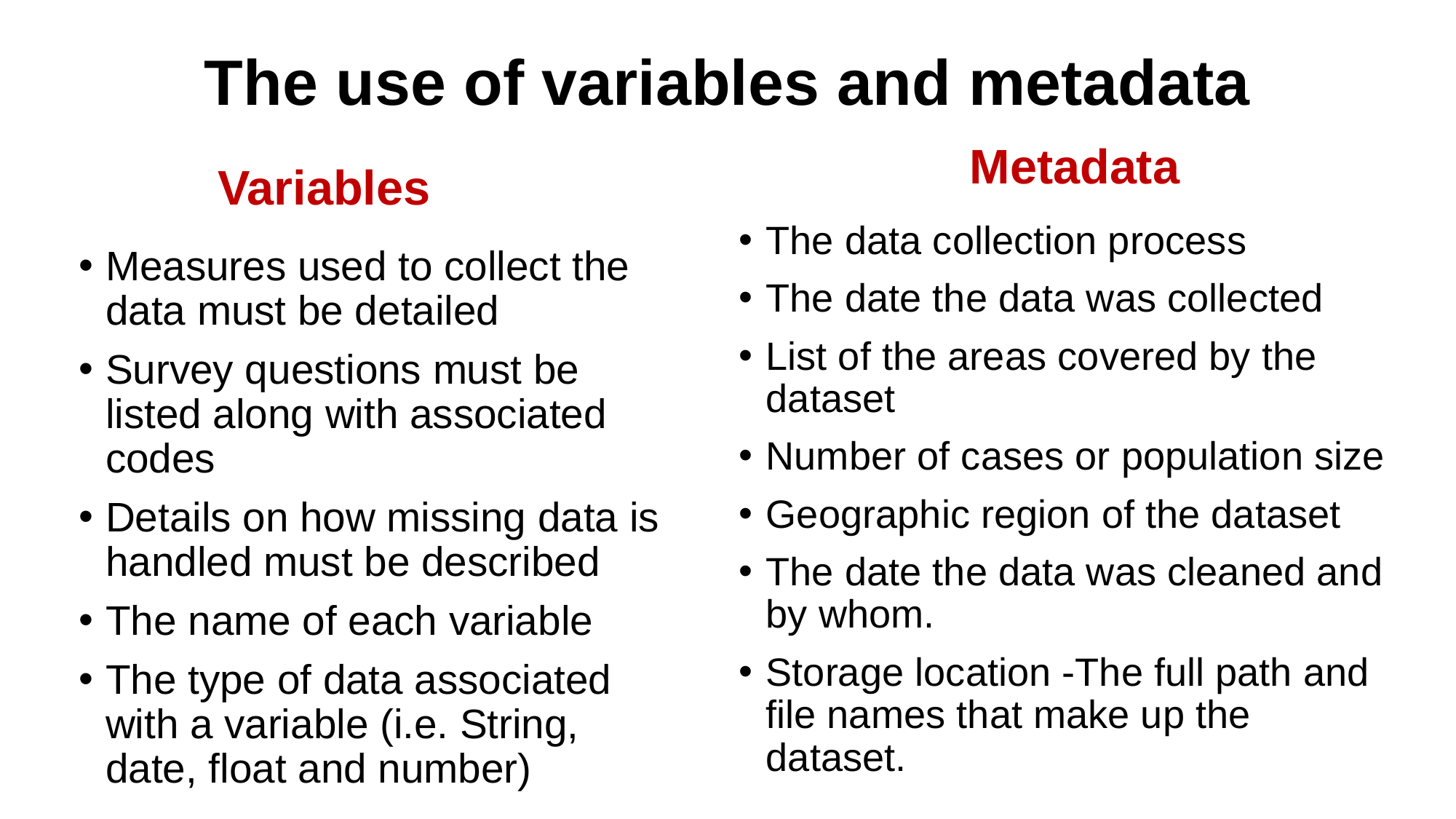

# The use of variables and metadata
Metadata
Variables
The data collection process
The date the data was collected
List of the areas covered by the dataset
Number of cases or population size
Geographic region of the dataset
The date the data was cleaned and by whom.
Storage location -The full path and file names that make up the dataset.
Measures used to collect the data must be detailed
Survey questions must be listed along with associated codes
Details on how missing data is handled must be described
The name of each variable
The type of data associated with a variable (i.e. String, date, float and number)